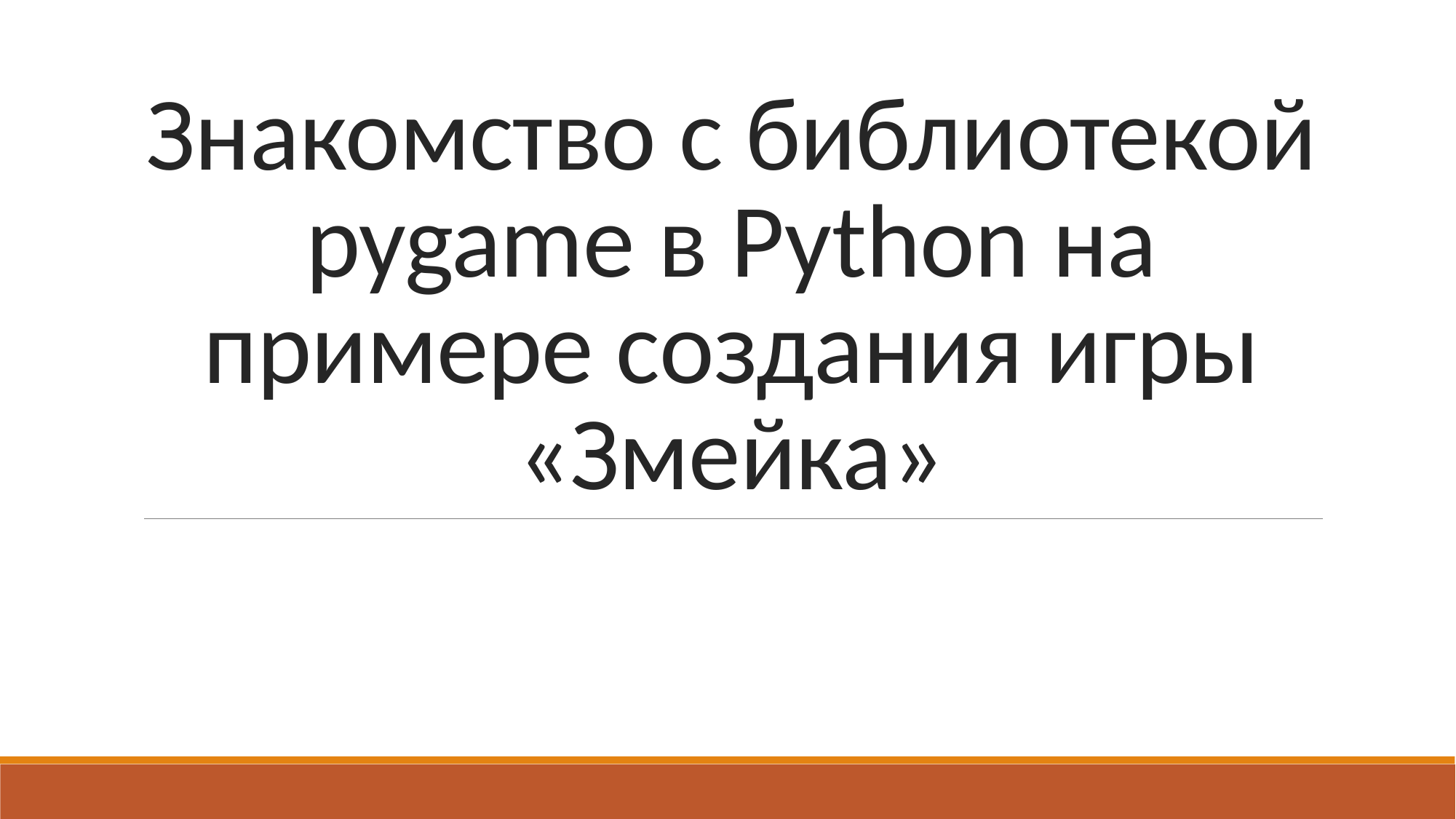

# Знакомство с библиотекой pygame в Python на примере создания игры «Змейка»